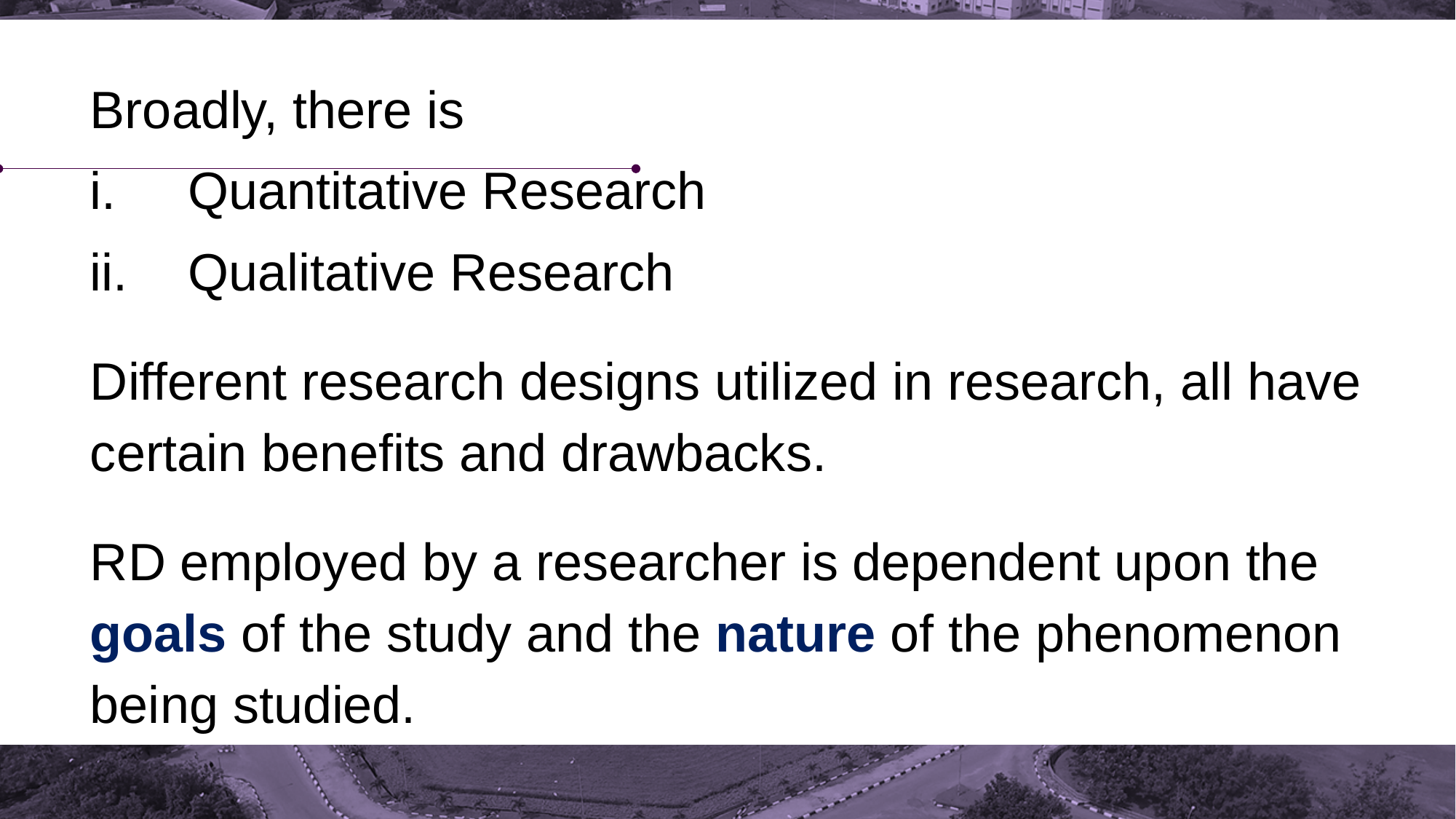

Broadly, there is
Quantitative Research
Qualitative Research

Different research designs utilized in research, all have certain benefits and drawbacks.

RD employed by a researcher is dependent upon the goals of the study and the nature of the phenomenon being studied.